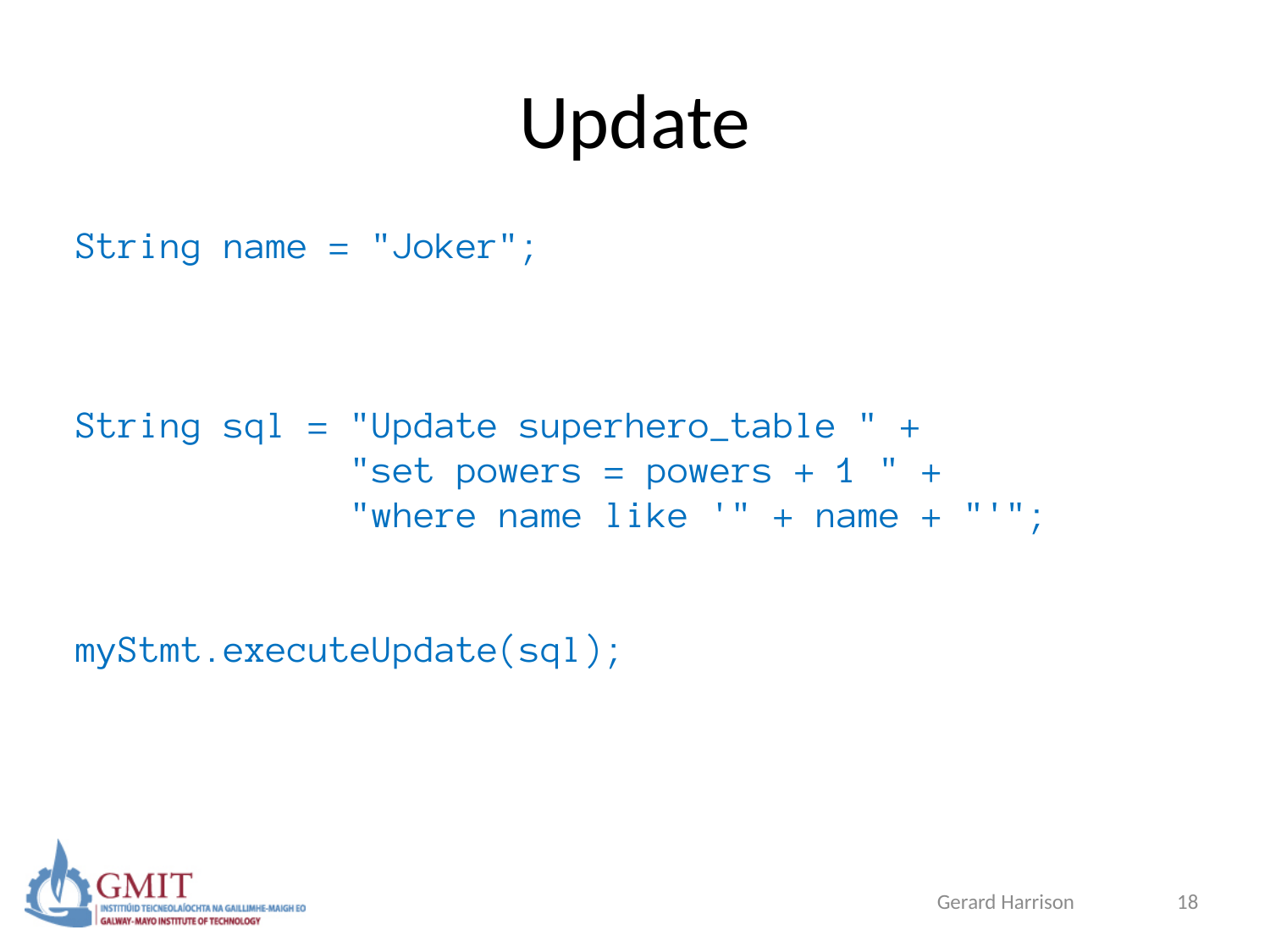

# Update
String name = "Joker";

String sql = "Update superhero_table " +
		 "set powers = powers + 1 " +
		 "where name like '" + name + "'";

myStmt.executeUpdate(sql);

Gerard Harrison
18